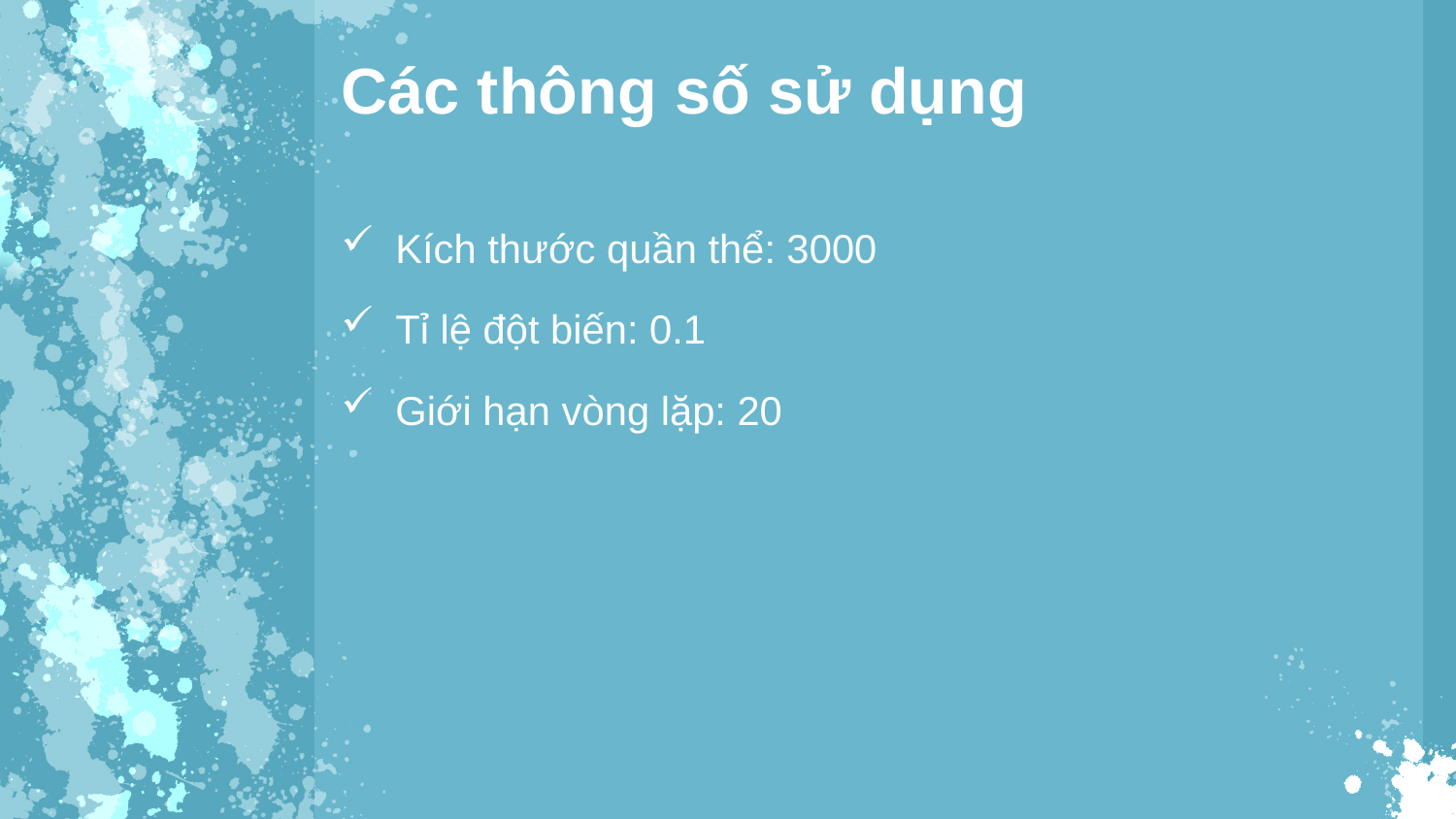

Các thông số sử dụng
Kích thước quần thể: 3000
Tỉ lệ đột biến: 0.1
Giới hạn vòng lặp: 20